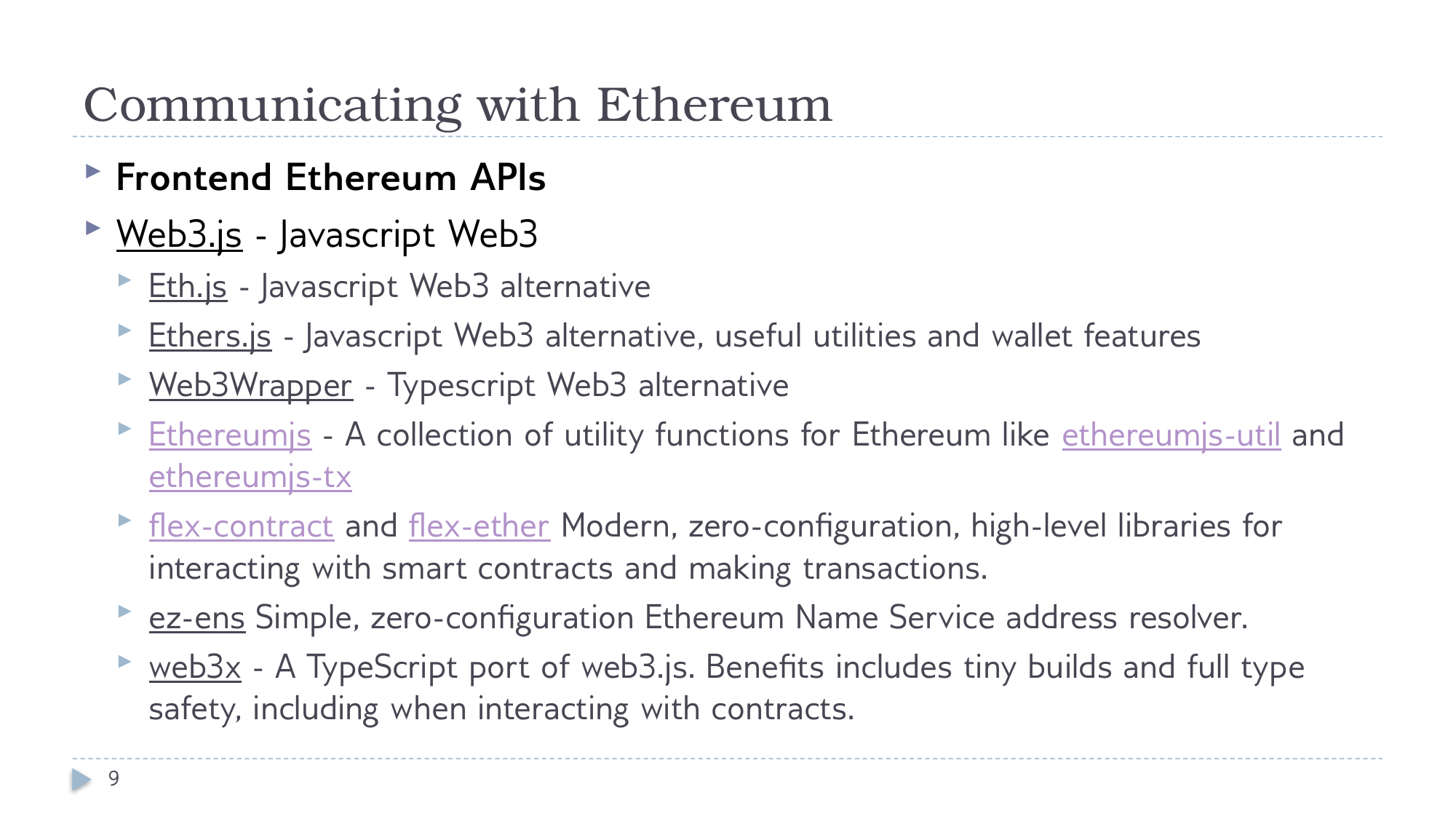

# Communicating with Ethereum
Frontend Ethereum APIs
Web3.js - Javascript Web3
Eth.js - Javascript Web3 alternative
Ethers.js - Javascript Web3 alternative, useful utilities and wallet features
Web3Wrapper - Typescript Web3 alternative
Ethereumjs - A collection of utility functions for Ethereum like ethereumjs-util and ethereumjs-tx
flex-contract and flex-ether Modern, zero-configuration, high-level libraries for interacting with smart contracts and making transactions.
ez-ens Simple, zero-configuration Ethereum Name Service address resolver.
web3x - A TypeScript port of web3.js. Benefits includes tiny builds and full type safety, including when interacting with contracts.
9